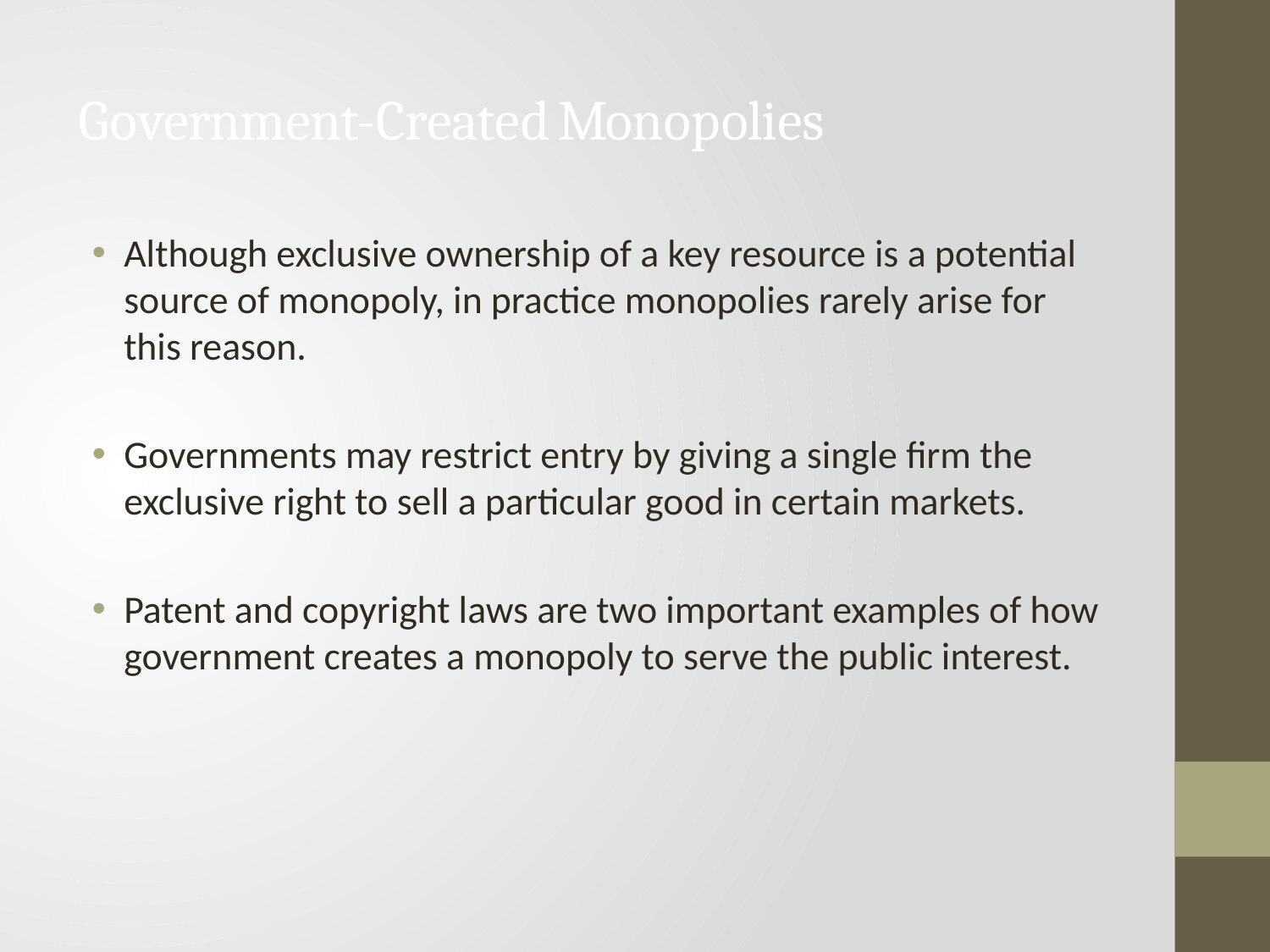

# Government-Created Monopolies
Although exclusive ownership of a key resource is a potential source of monopoly, in practice monopolies rarely arise for this reason.

Governments may restrict entry by giving a single firm the exclusive right to sell a particular good in certain markets.

Patent and copyright laws are two important examples of how government creates a monopoly to serve the public interest.